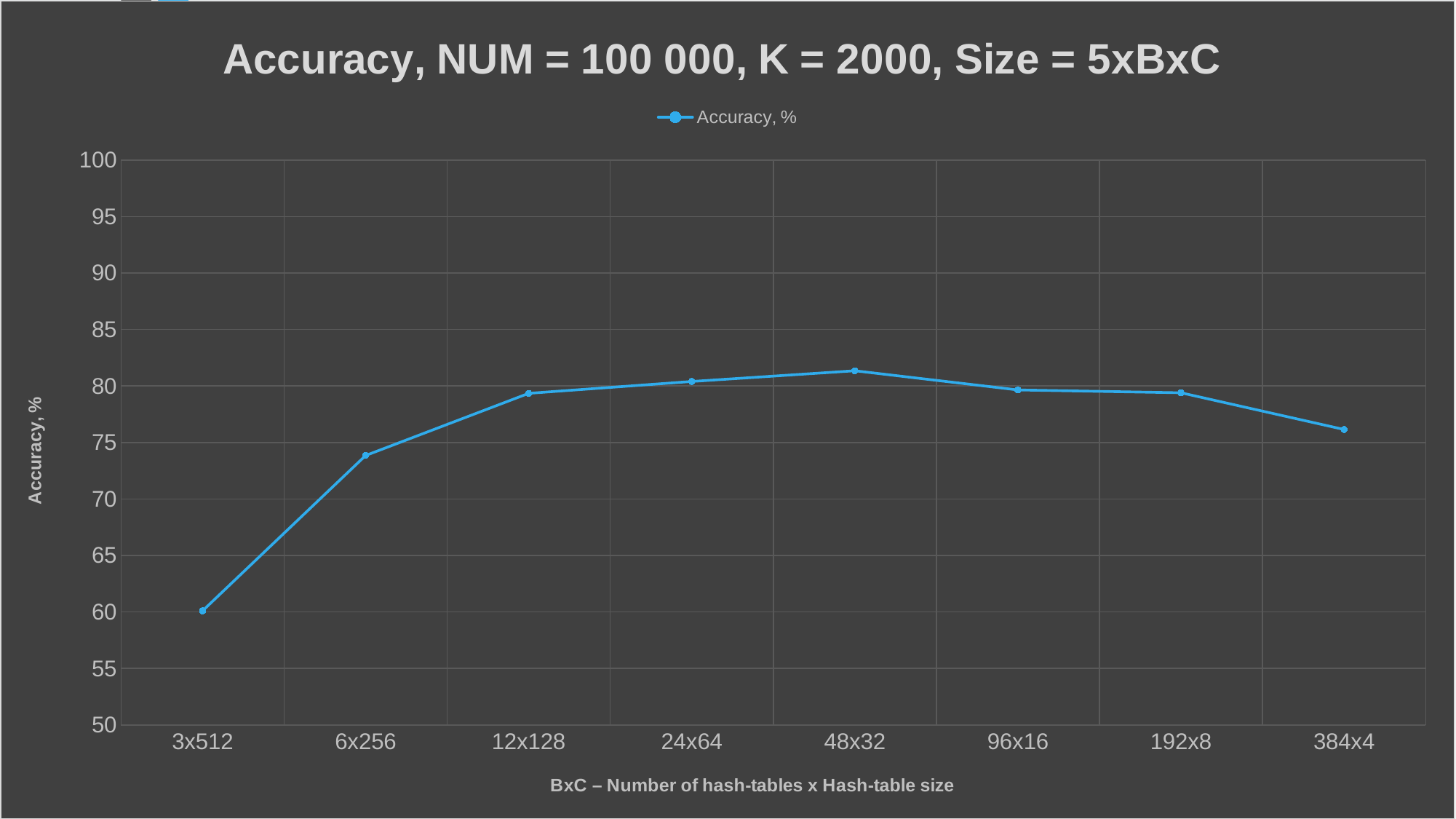

### Chart: Accuracy, NUM = 100 000, K = 2000, Size = 5xBxC

| Category | Accuracy, % |
|---|---|
| 3x512 | 60.1 |
| 6x256 | 73.85 |
| 12x128 | 79.35 |
| 24x64 | 80.4 |
| 48x32 | 81.35 |
| 96x16 | 79.65 |
| 192x8 | 79.4 |
| 384x4 | 76.15 |